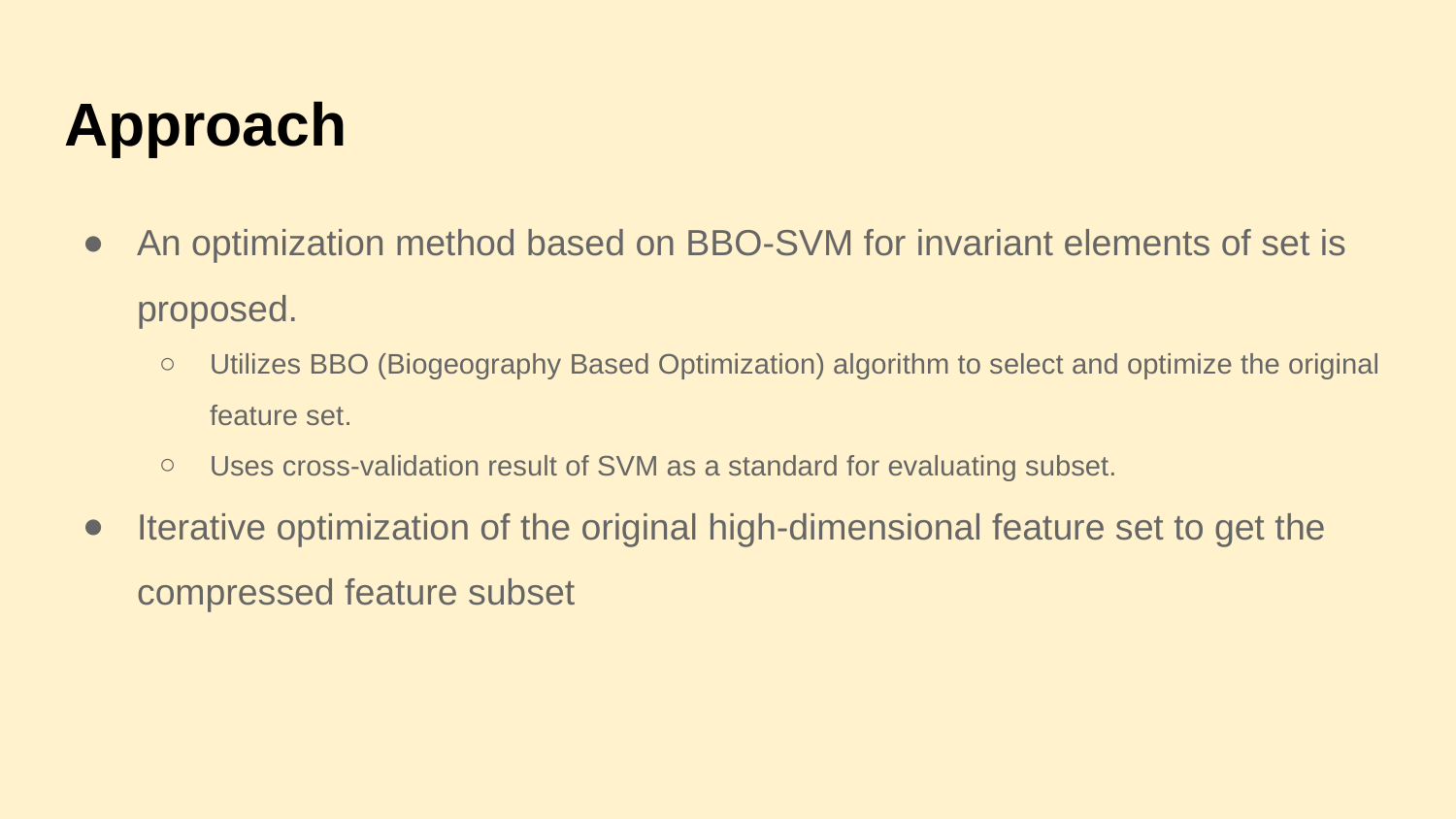

# Approach
An optimization method based on BBO-SVM for invariant elements of set is proposed.
Utilizes BBO (Biogeography Based Optimization) algorithm to select and optimize the original feature set.
Uses cross-validation result of SVM as a standard for evaluating subset.
Iterative optimization of the original high-dimensional feature set to get the compressed feature subset